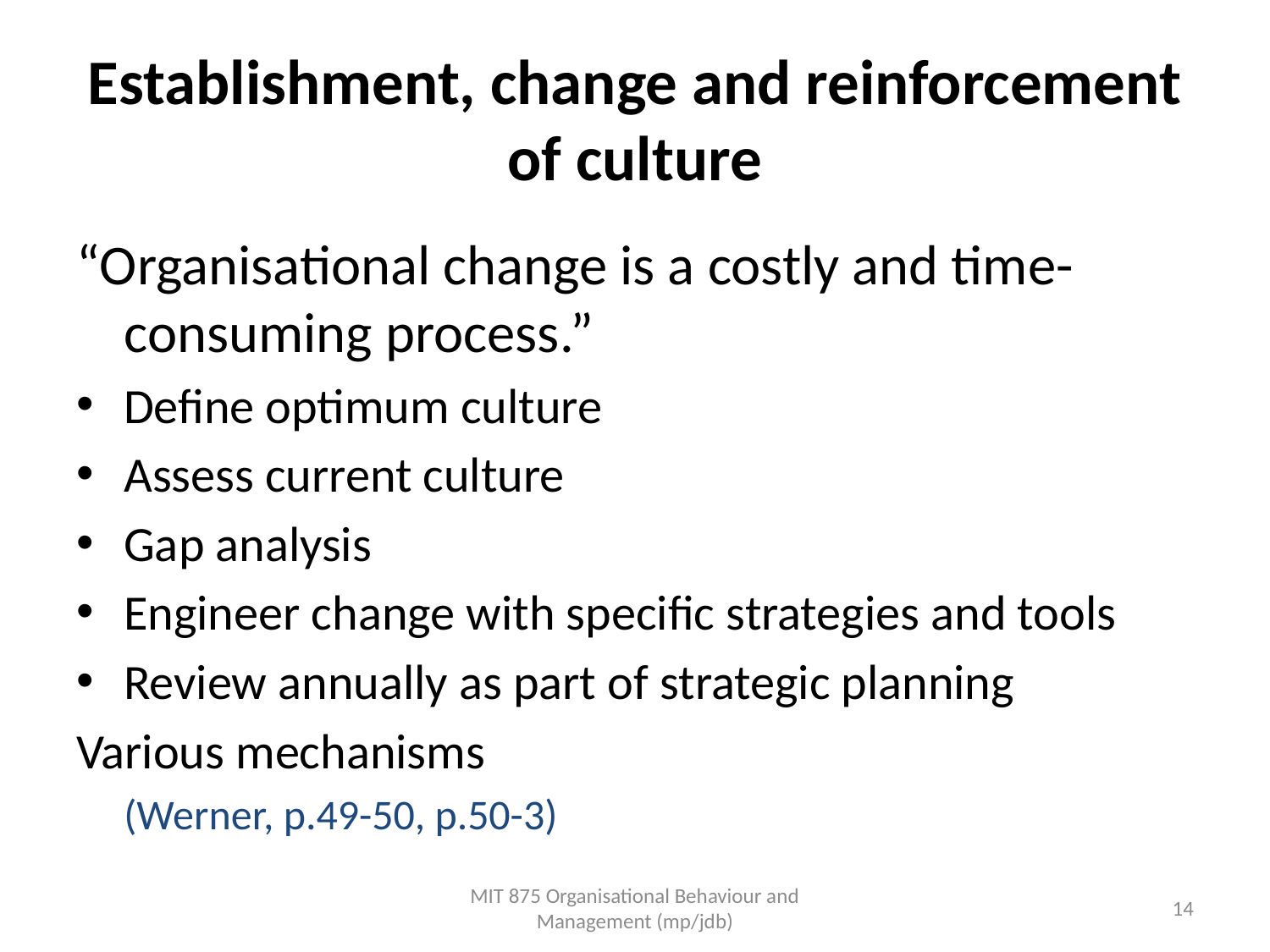

# Establishment, change and reinforcement of culture
“Organisational change is a costly and time-consuming process.”
Define optimum culture
Assess current culture
Gap analysis
Engineer change with specific strategies and tools
Review annually as part of strategic planning
Various mechanisms
	(Werner, p.49-50, p.50-3)
MIT 875 Organisational Behaviour and Management (mp/jdb)
14